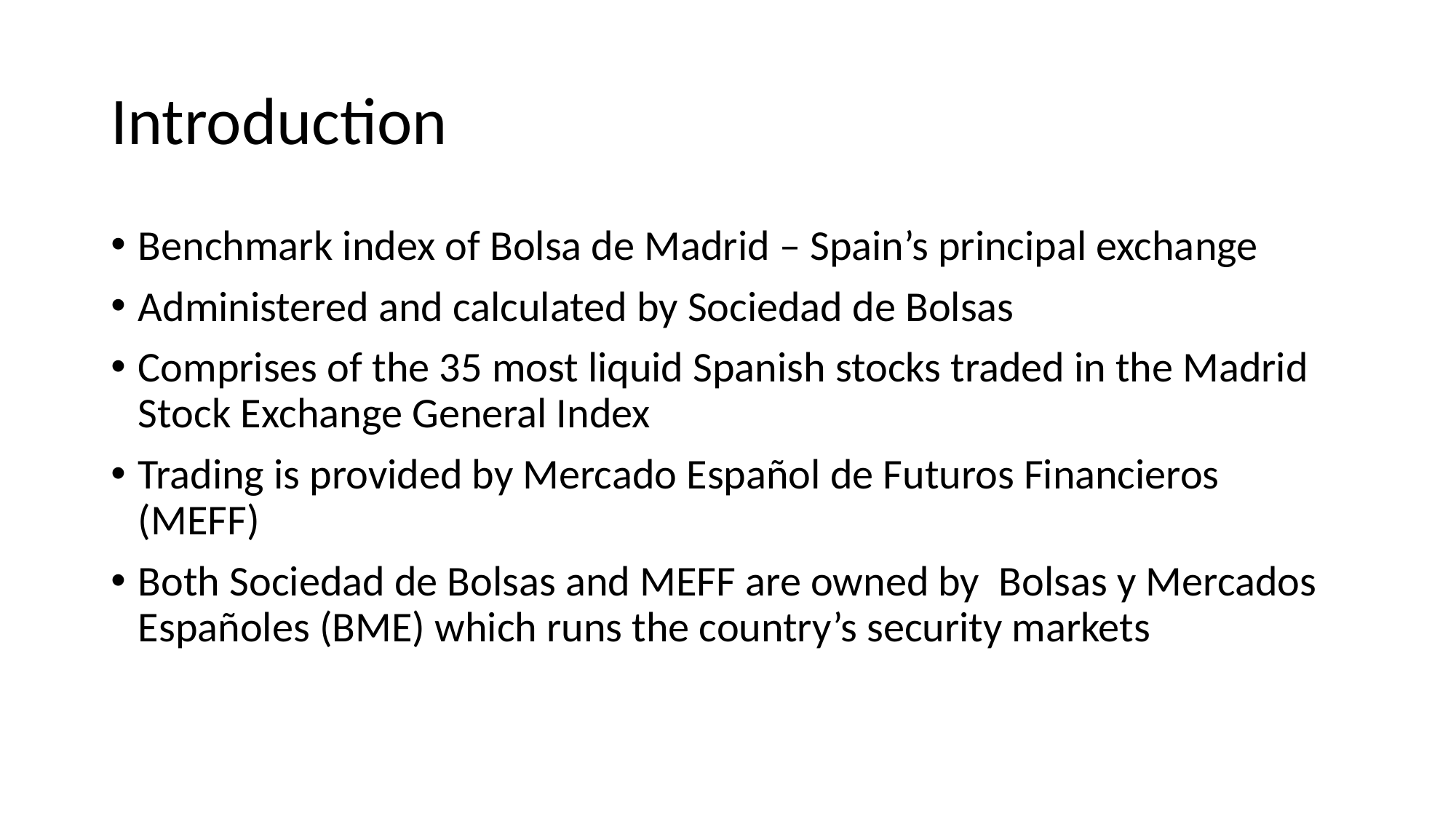

# Introduction
Benchmark index of Bolsa de Madrid – Spain’s principal exchange
Administered and calculated by Sociedad de Bolsas
Comprises of the 35 most liquid Spanish stocks traded in the Madrid Stock Exchange General Index
Trading is provided by Mercado Español de Futuros Financieros (MEFF)
Both Sociedad de Bolsas and MEFF are owned by  Bolsas y Mercados Españoles (BME) which runs the country’s security markets